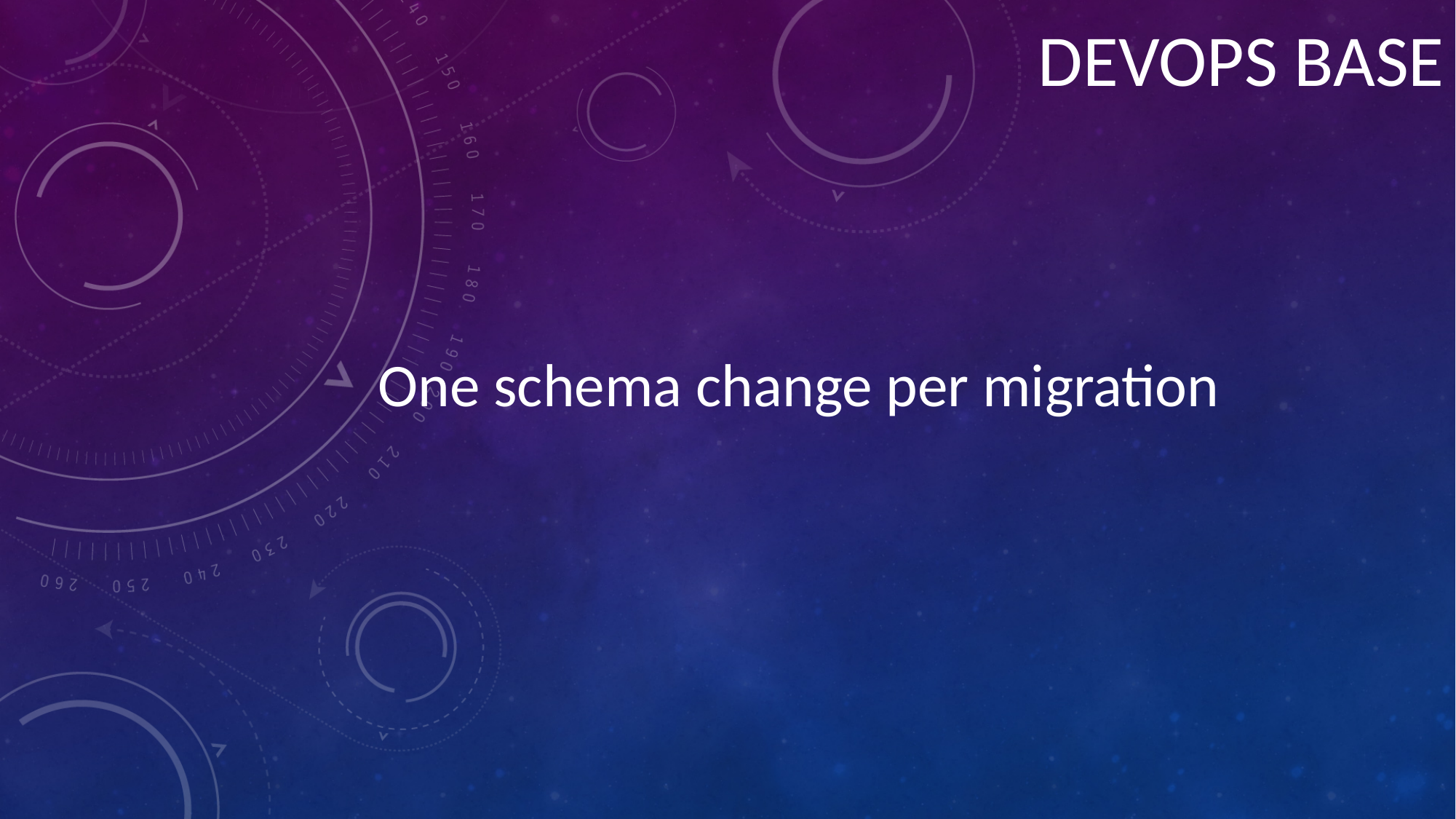

# Devops BASE
One schema change per migration